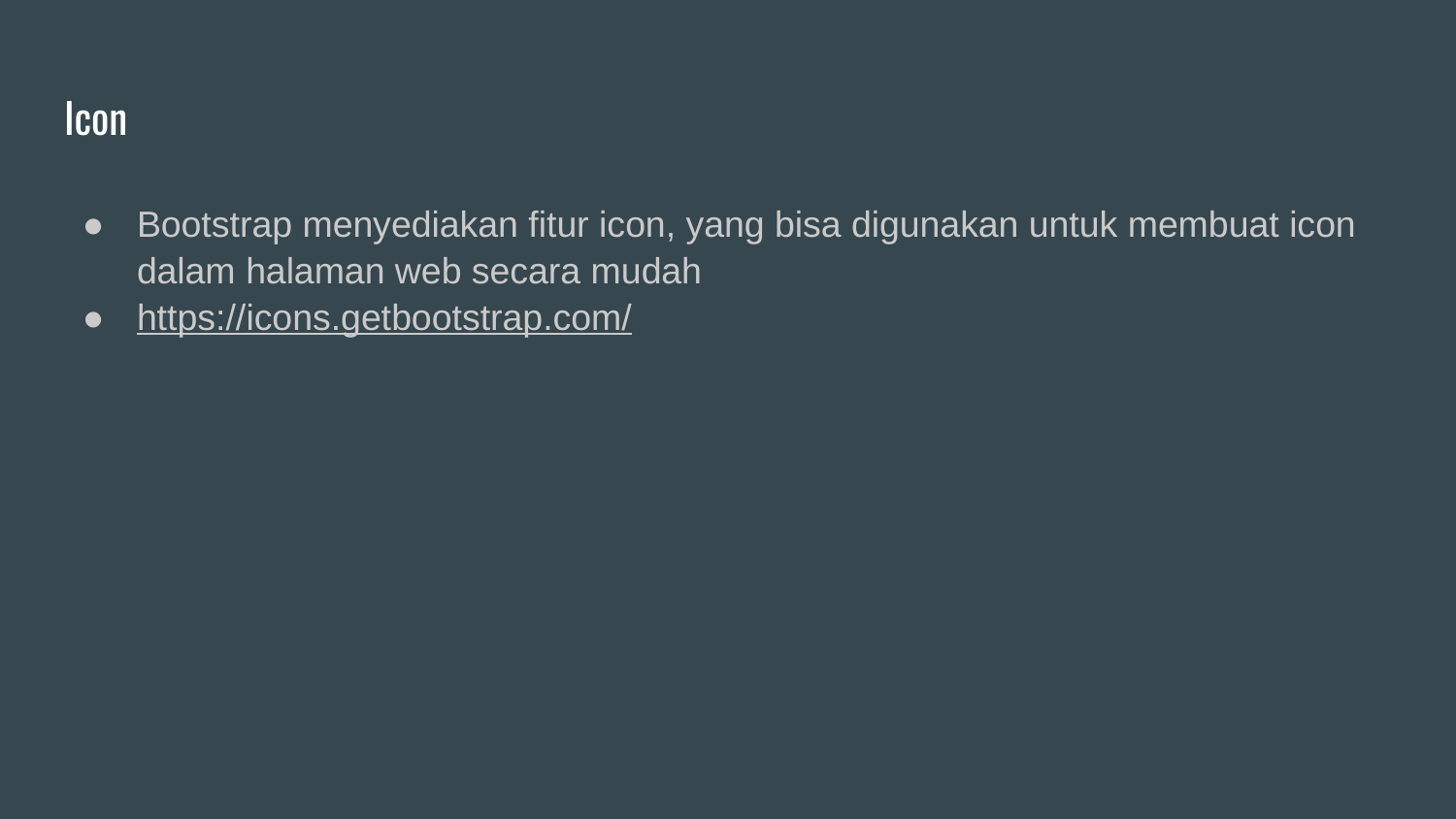

# Icon
Bootstrap menyediakan fitur icon, yang bisa digunakan untuk membuat icon dalam halaman web secara mudah
https://icons.getbootstrap.com/